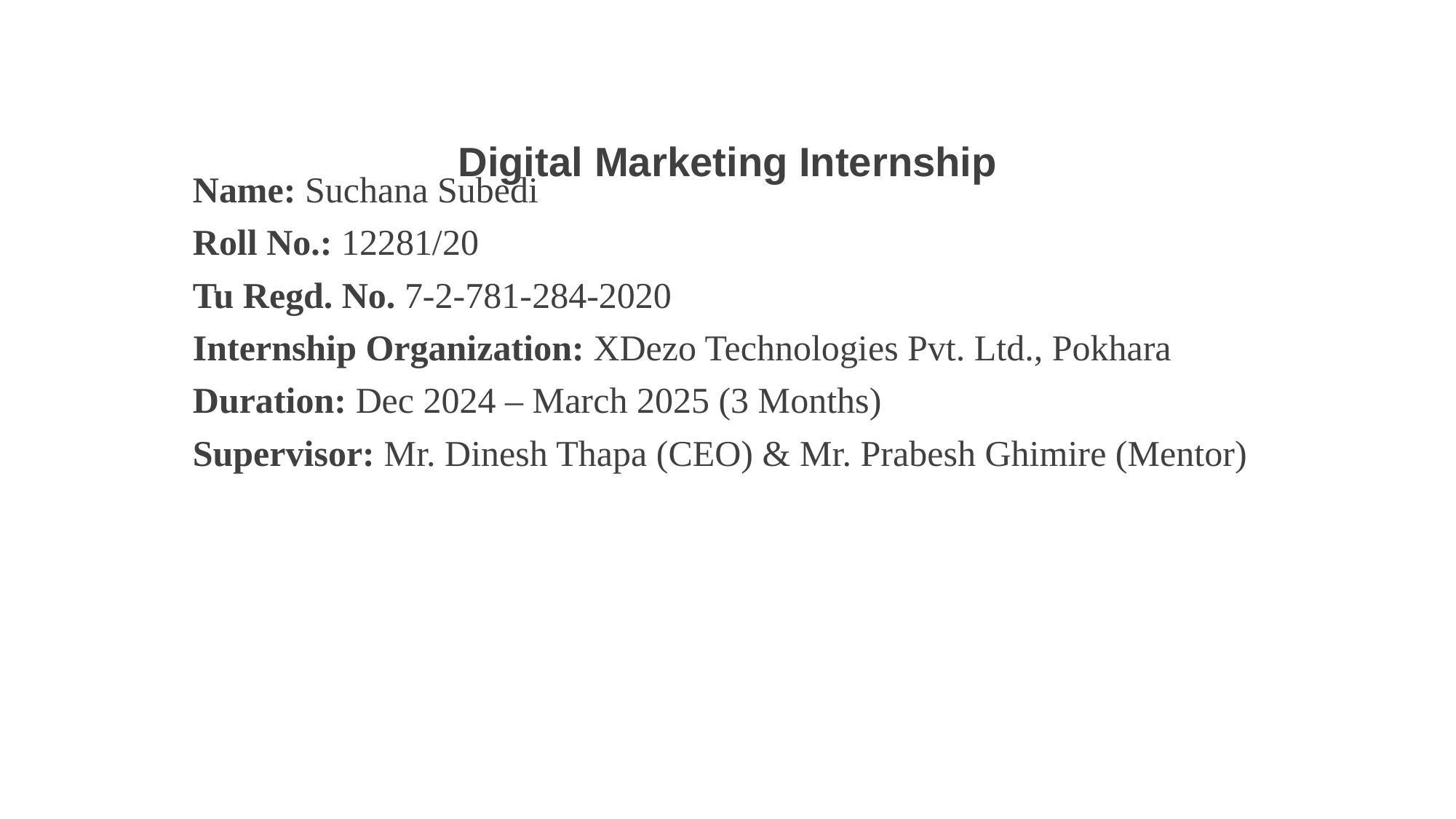

# Digital Marketing Internship
Name: Suchana Subedi
Roll No.: 12281/20
Tu Regd. No. 7-2-781-284-2020
Internship Organization: XDezo Technologies Pvt. Ltd., Pokhara
Duration: Dec 2024 – March 2025 (3 Months)
Supervisor: Mr. Dinesh Thapa (CEO) & Mr. Prabesh Ghimire (Mentor)